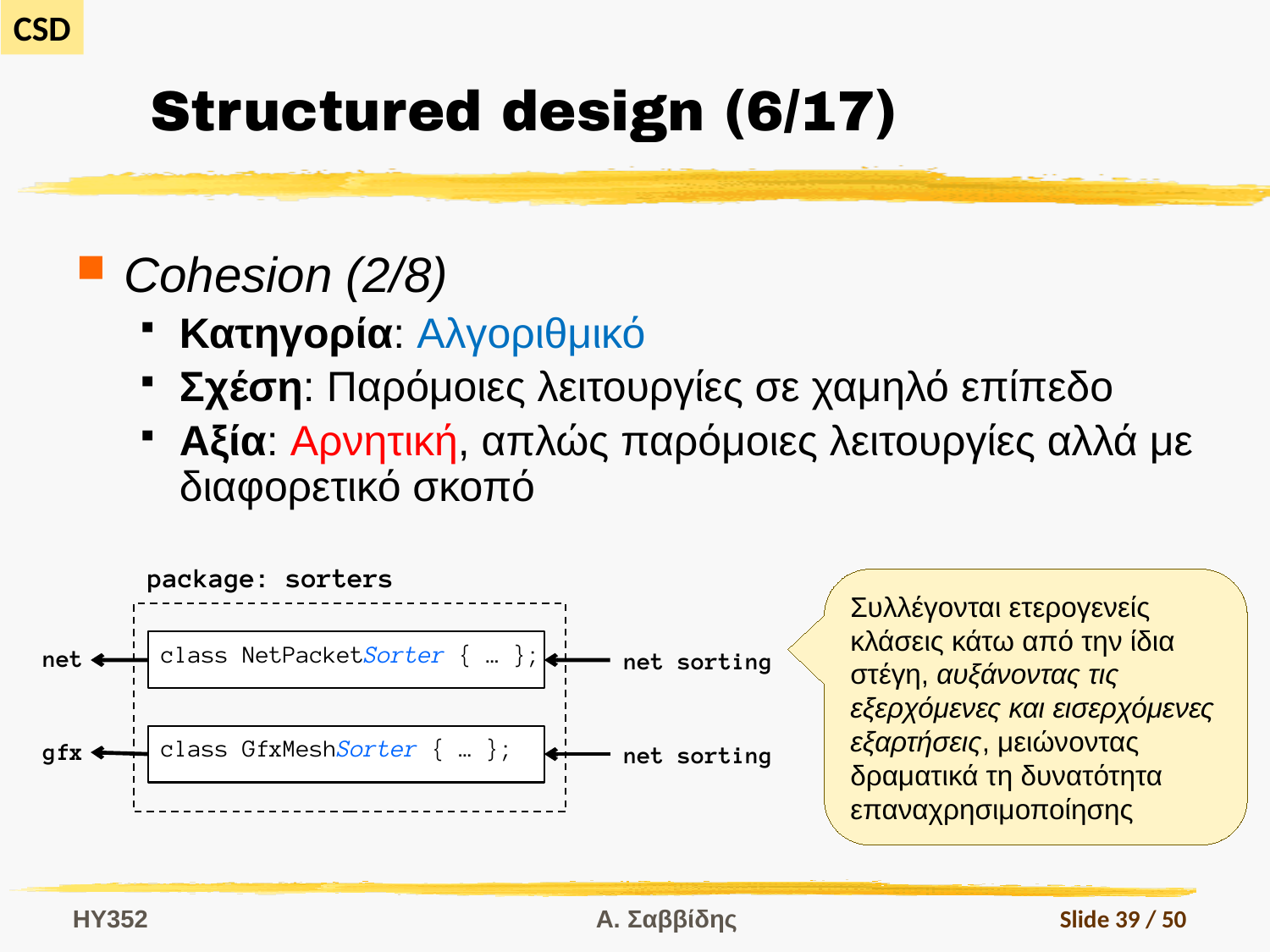

# Structured design (6/17)
Cohesion (2/8)
Κατηγορία: Αλγοριθμικό
Σχέση: Παρόμοιες λειτουργίες σε χαμηλό επίπεδο
Αξία: Αρνητική, απλώς παρόμοιες λειτουργίες αλλά με διαφορετικό σκοπό

package: sorters
Συλλέγονται ετερογενείς κλάσεις κάτω από την ίδια στέγη, αυξάνοντας τις εξερχόμενες και εισερχόμενες εξαρτήσεις, μειώνοντας δραματικά τη δυνατότητα επαναχρησιμοποίησης

class NetPacketSorter { … };
net
net sorting
class GfxMeshSorter { … };
gfx
net sorting
HY352
Α. Σαββίδης
Slide 39 / 50